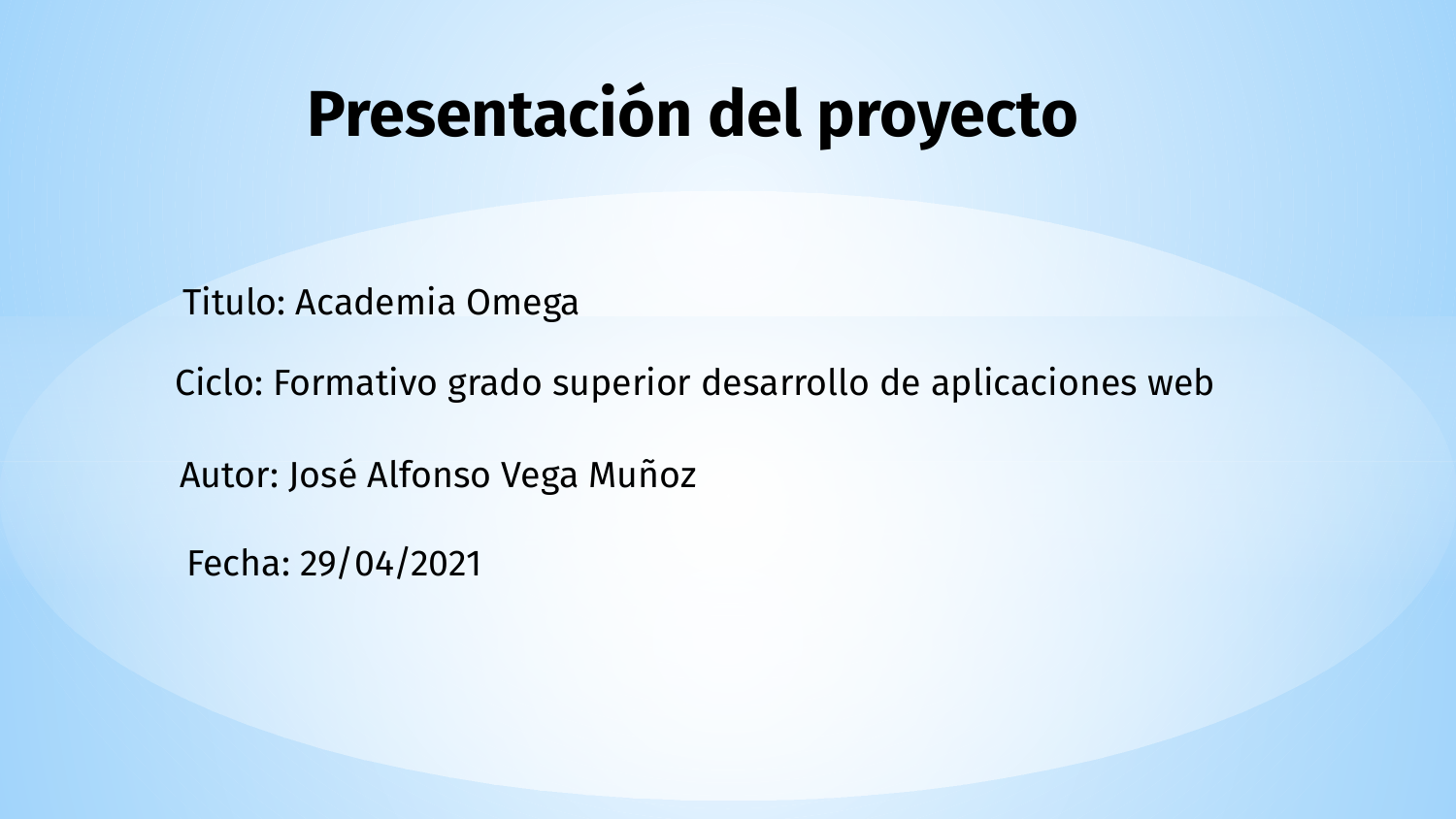

Presentación del proyecto
Titulo: Academia Omega
Ciclo: Formativo grado superior desarrollo de aplicaciones web
Autor: José Alfonso Vega Muñoz
Fecha: 29/04/2021